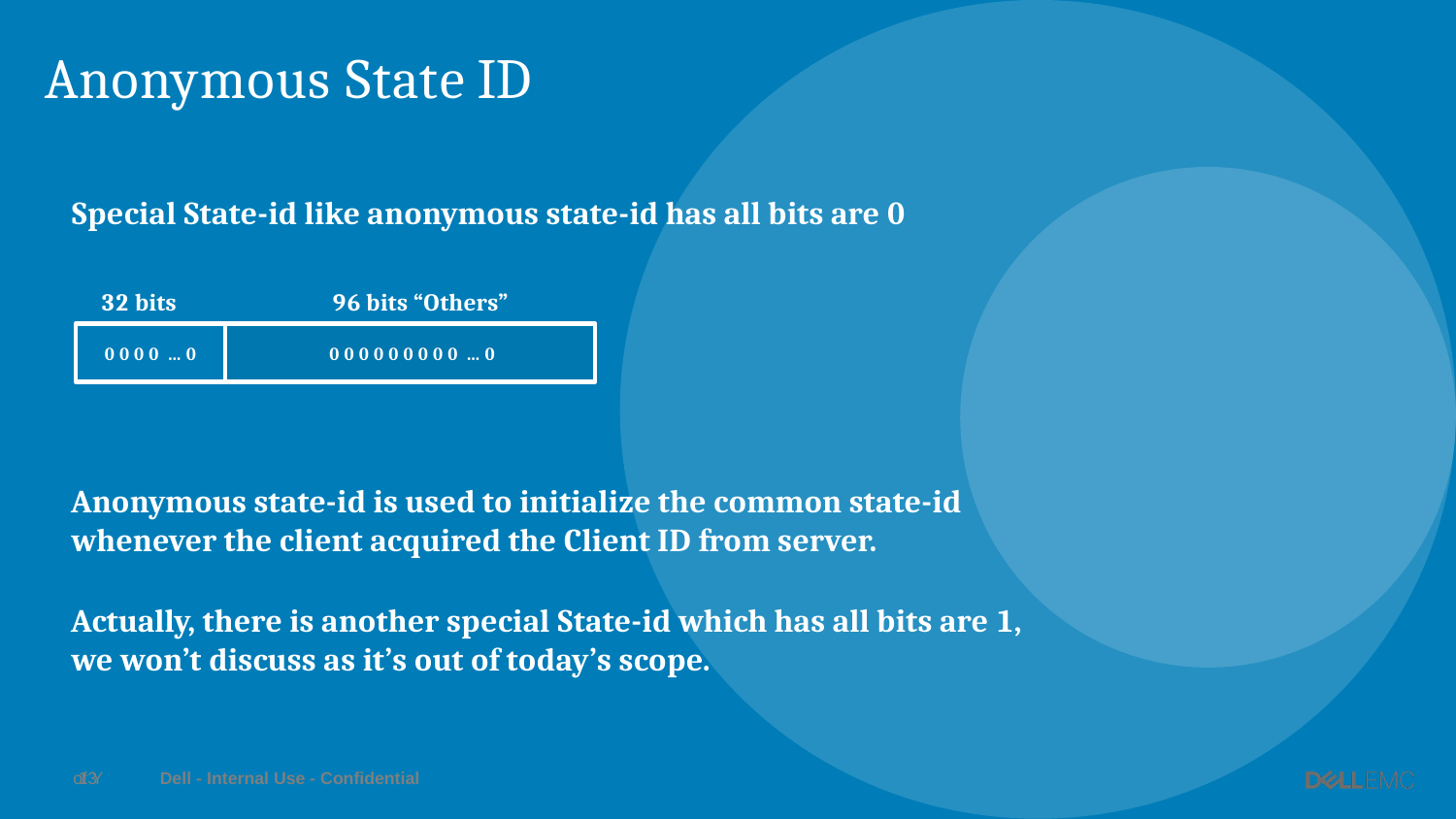

# Anonymous State ID
Special State-id like anonymous state-id has all bits are 0
96 bits “Others”
32 bits
0 0 0 0  … 0
 0 0 0 0 0 0 0 0 0  … 0
Anonymous state-id is used to initialize the common state-id whenever the client acquired the Client ID from server.
Actually, there is another special State-id which has all bits are 1, we won’t discuss as it’s out of today’s scope.